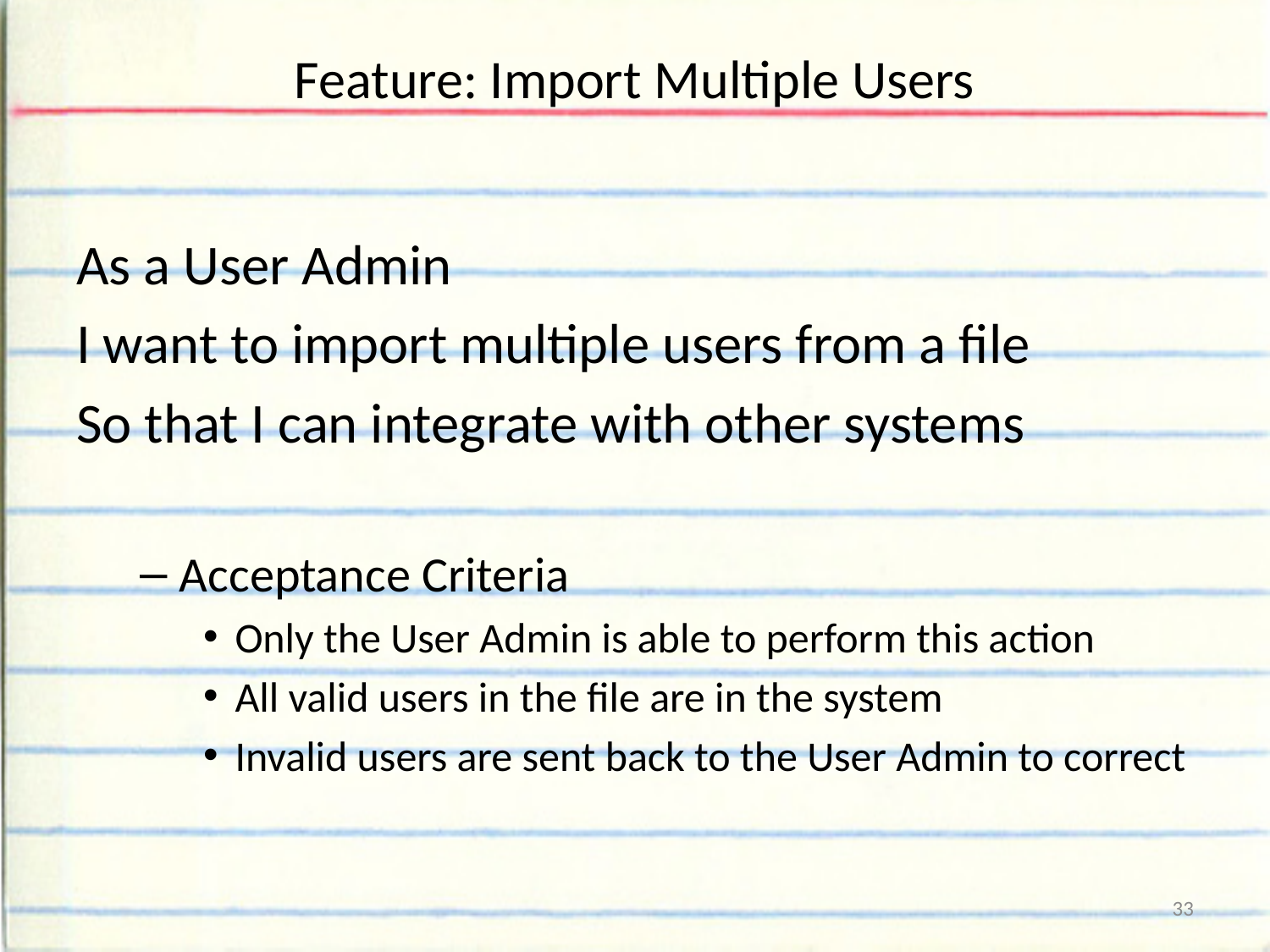

# Feature: Import Multiple Users
As a User Admin
I want to import multiple users from a file
So that I can integrate with other systems

Acceptance Criteria
Only the User Admin is able to perform this action
All valid users in the file are in the system
Invalid users are sent back to the User Admin to correct

33